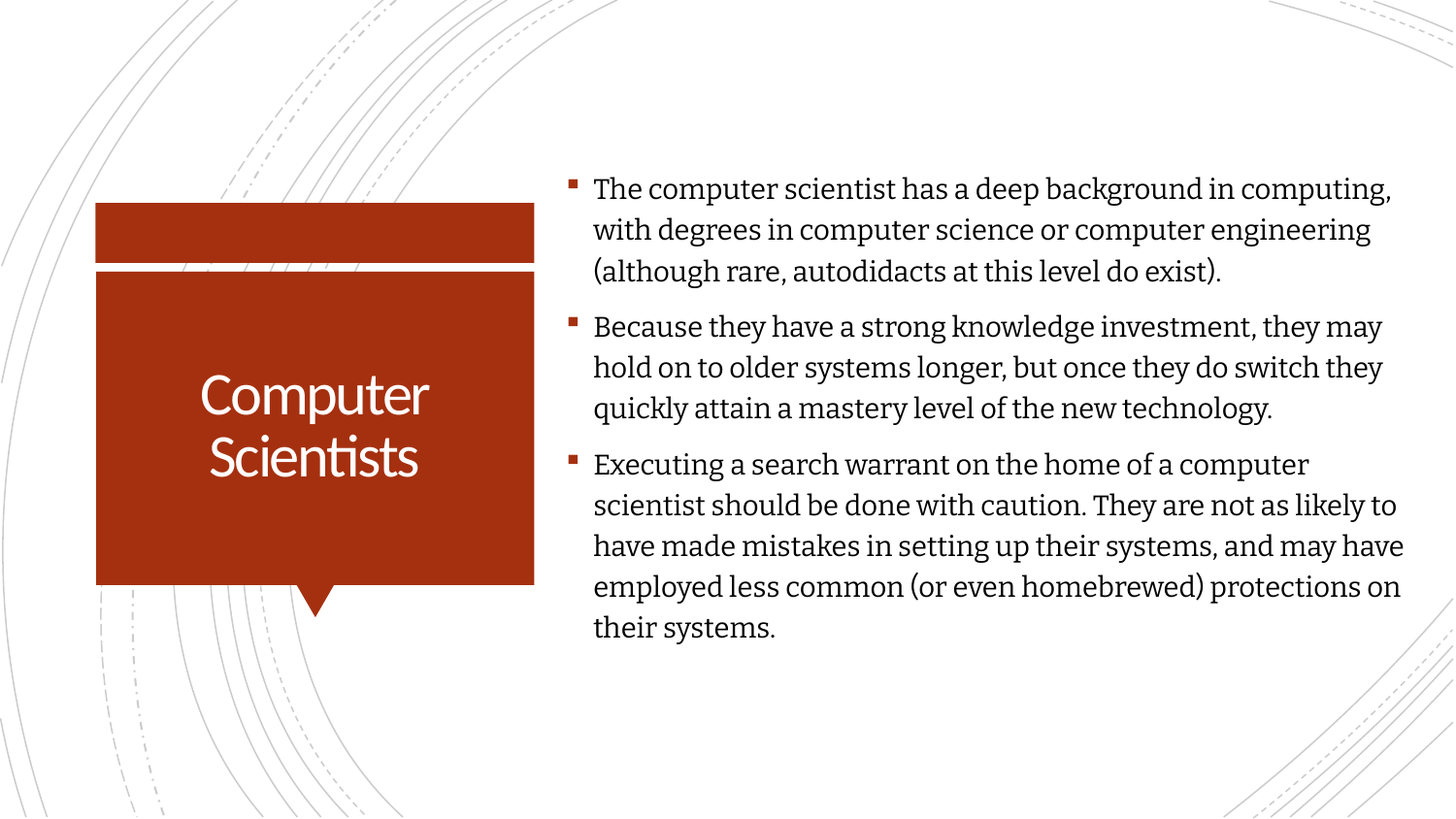

The computer scientist has a deep background in computing, with degrees in computer science or computer engineering (although rare, autodidacts at this level do exist).
Because they have a strong knowledge investment, they may hold on to older systems longer, but once they do switch they quickly attain a mastery level of the new technology.
Executing a search warrant on the home of a computer scientist should be done with caution. They are not as likely to have made mistakes in setting up their systems, and may have employed less common (or even homebrewed) protections on their systems.
# Computer Scientists